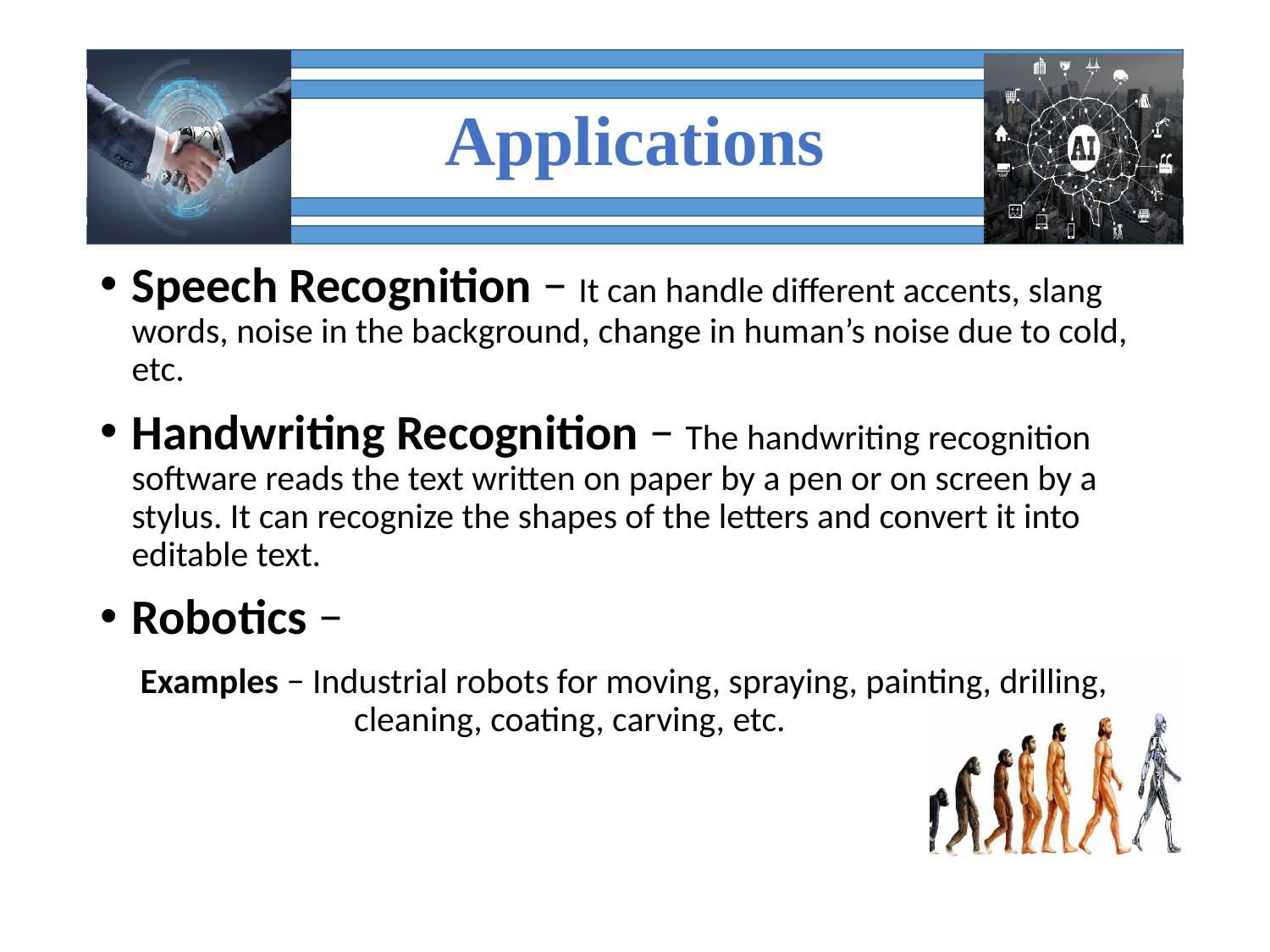

# Applications
Speech Recognition − It can handle different accents, slang words, noise in the background, change in human’s noise due to cold, etc.
Handwriting Recognition − The handwriting recognition software reads the text written on paper by a pen or on screen by a stylus. It can recognize the shapes of the letters and convert it into editable text.
Robotics −
     Examples − Industrial robots for moving, spraying, painting, drilling, 	 		cleaning, coating, carving, etc.